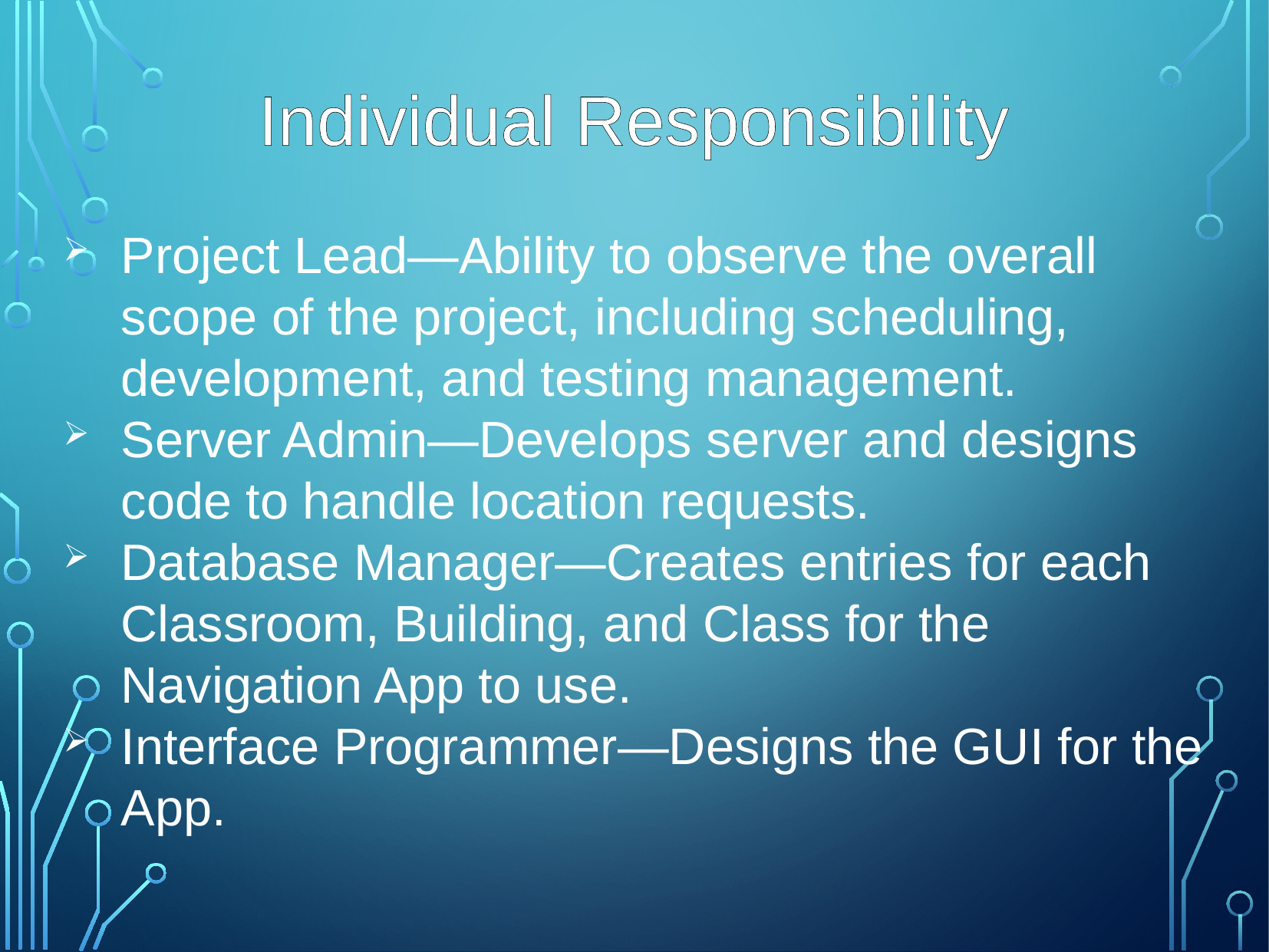

Individual Responsibility
Project Lead—Ability to observe the overall scope of the project, including scheduling, development, and testing management.
Server Admin—Develops server and designs code to handle location requests.
Database Manager—Creates entries for each Classroom, Building, and Class for the Navigation App to use.
Interface Programmer—Designs the GUI for the App.